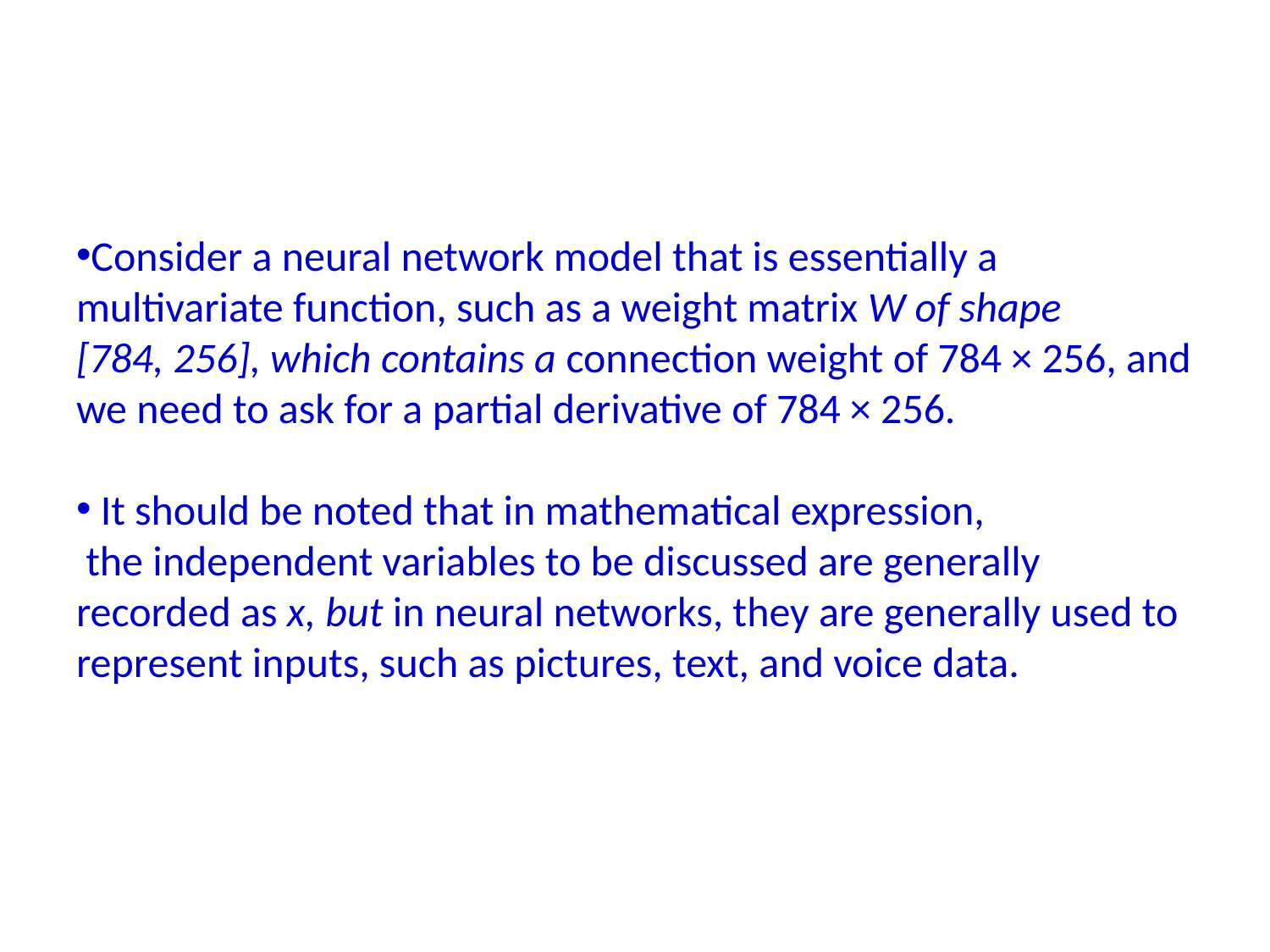

#
Consider a neural network model that is essentially a  multivariate function, such as a weight matrix W of shape       [784, 256], which contains a connection weight of 784 × 256, and we need to ask for a partial derivative of 784 × 256.

 It should be noted that in mathematical expression,
 the independent variables to be discussed are generally recorded as x, but in neural networks, they are generally used to represent inputs, such as pictures, text, and voice data.